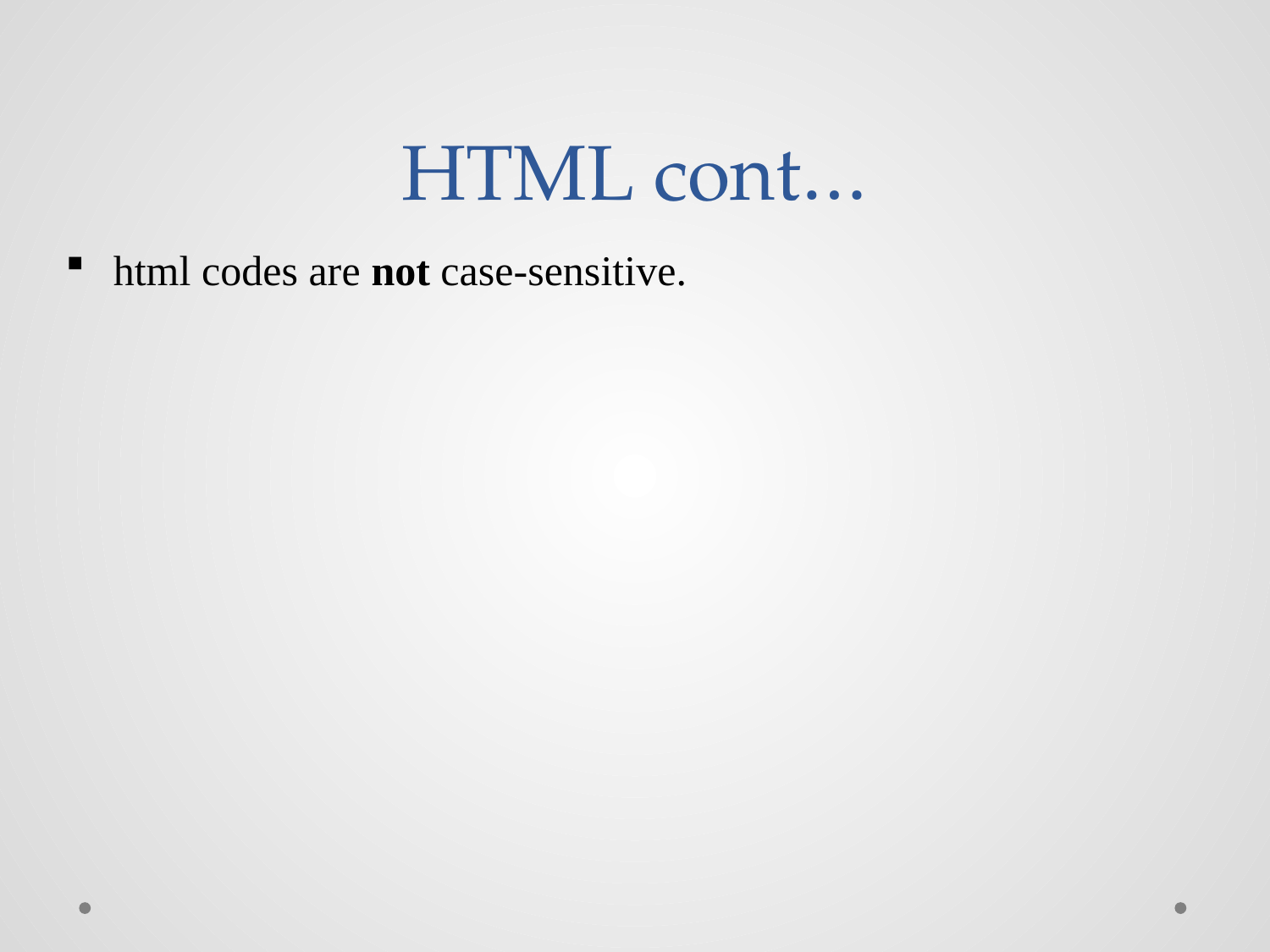

# HTML cont…
html codes are not case-sensitive.